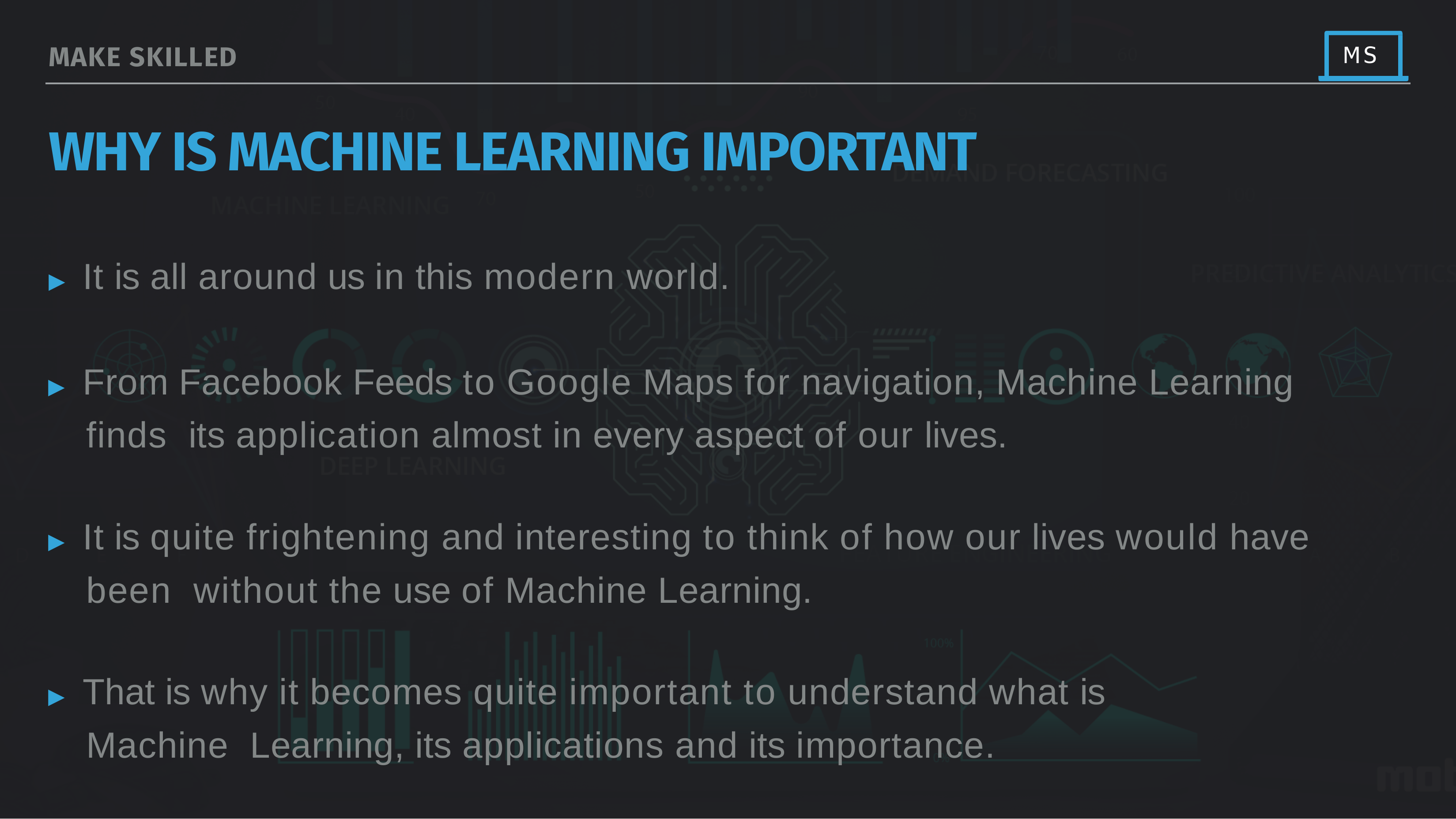

MAKE SKILLED
MS
# WHY IS MACHINE LEARNING IMPORTANT
▸ It is all around us in this modern world.
▸ From Facebook Feeds to Google Maps for navigation, Machine Learning finds  its application almost in every aspect of our lives.
▸ It is quite frightening and interesting to think of how our lives would have been  without the use of Machine Learning.
▸ That is why it becomes quite important to understand what is Machine  Learning, its applications and its importance.